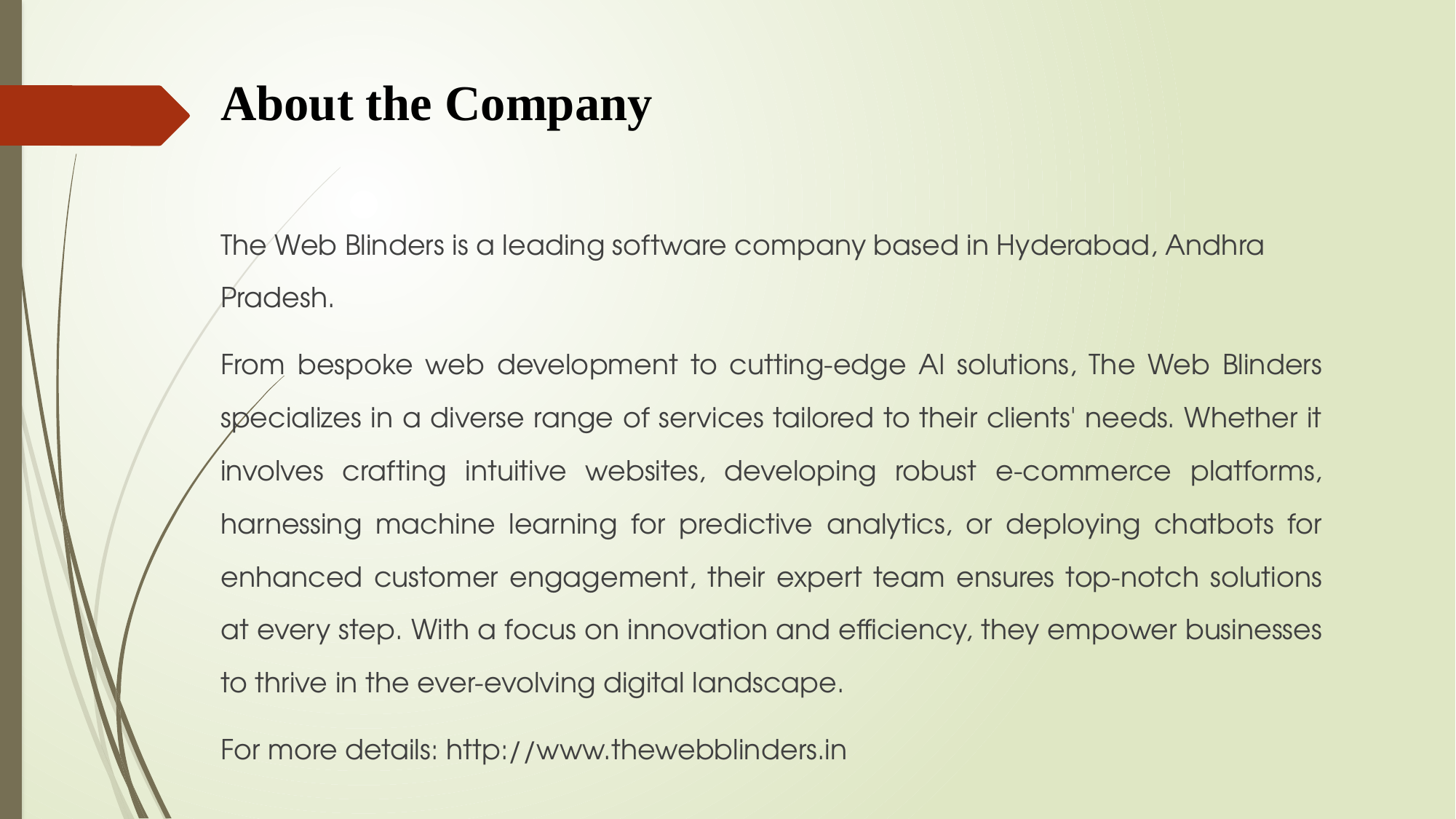

# About the Company
The Web Blinders is a leading software company based in Hyderabad, Andhra Pradesh.
From bespoke web development to cutting-edge AI solutions, The Web Blinders specializes in a diverse range of services tailored to their clients' needs. Whether it involves crafting intuitive websites, developing robust e-commerce platforms, harnessing machine learning for predictive analytics, or deploying chatbots for enhanced customer engagement, their expert team ensures top-notch solutions at every step. With a focus on innovation and efficiency, they empower businesses to thrive in the ever-evolving digital landscape.
For more details: http://www.thewebblinders.in